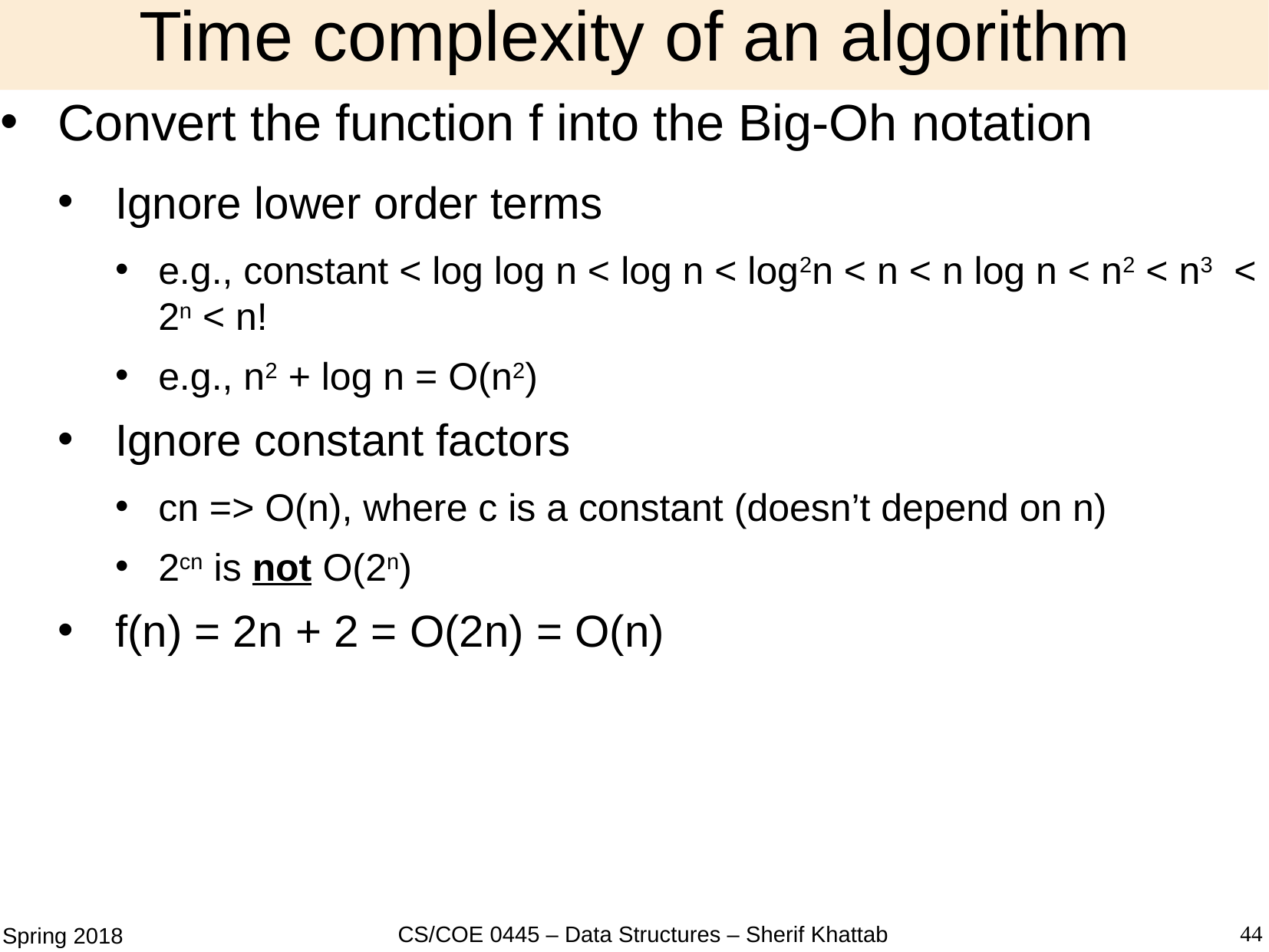

# Time complexity of an algorithm
Convert the function f into the Big-Oh notation
Ignore lower order terms
e.g., constant < log log n < log n < log2n < n < n log n < n2 < n3  < 2n < n!
e.g., n2 + log n = O(n2)
Ignore constant factors
cn => O(n), where c is a constant (doesn’t depend on n)
2cn is not O(2n)
f(n) = 2n + 2 = O(2n) = O(n)

44
CS/COE 0445 – Data Structures – Sherif Khattab
Spring 2018